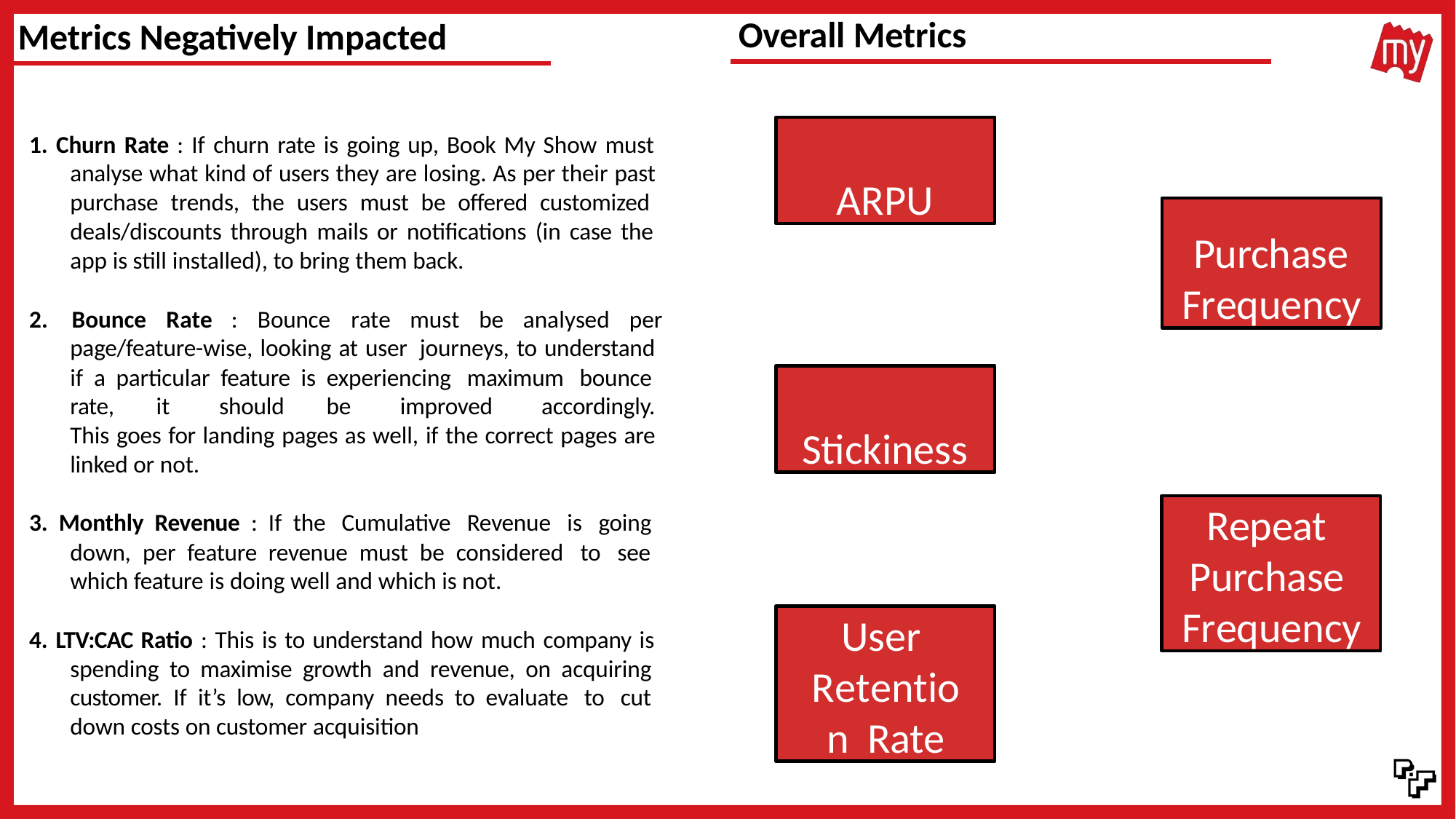

Overall Metrics
Metrics Negatively Impacted

ARPU
1. Churn Rate : If churn rate is going up, Book My Show must  analyse what kind of users they are losing. As per their past  purchase trends, the users must be offered customized  deals/discounts through mails or notifications (in case the  app is still installed), to bring them back.
Purchase  Frequency
2.	Bounce	Rate	:	Bounce	rate	must	be	analysed	per
page/feature-wise, looking at user journeys, to understand  if a particular feature is experiencing maximum bounce  rate,   it       should   be    improved    accordingly.  This goes for landing pages as well, if the correct pages are  linked or not.

Stickiness
Repeat  Purchase  Frequency
3. Monthly Revenue : If the Cumulative Revenue is going  down, per feature revenue must be considered to see  which feature is doing well and which is not.
User  Retention  Rate
4. LTV:CAC Ratio : This is to understand how much company is  spending to maximise growth and revenue, on acquiring  customer. If it’s low, company needs to evaluate to cut  down costs on customer acquisition